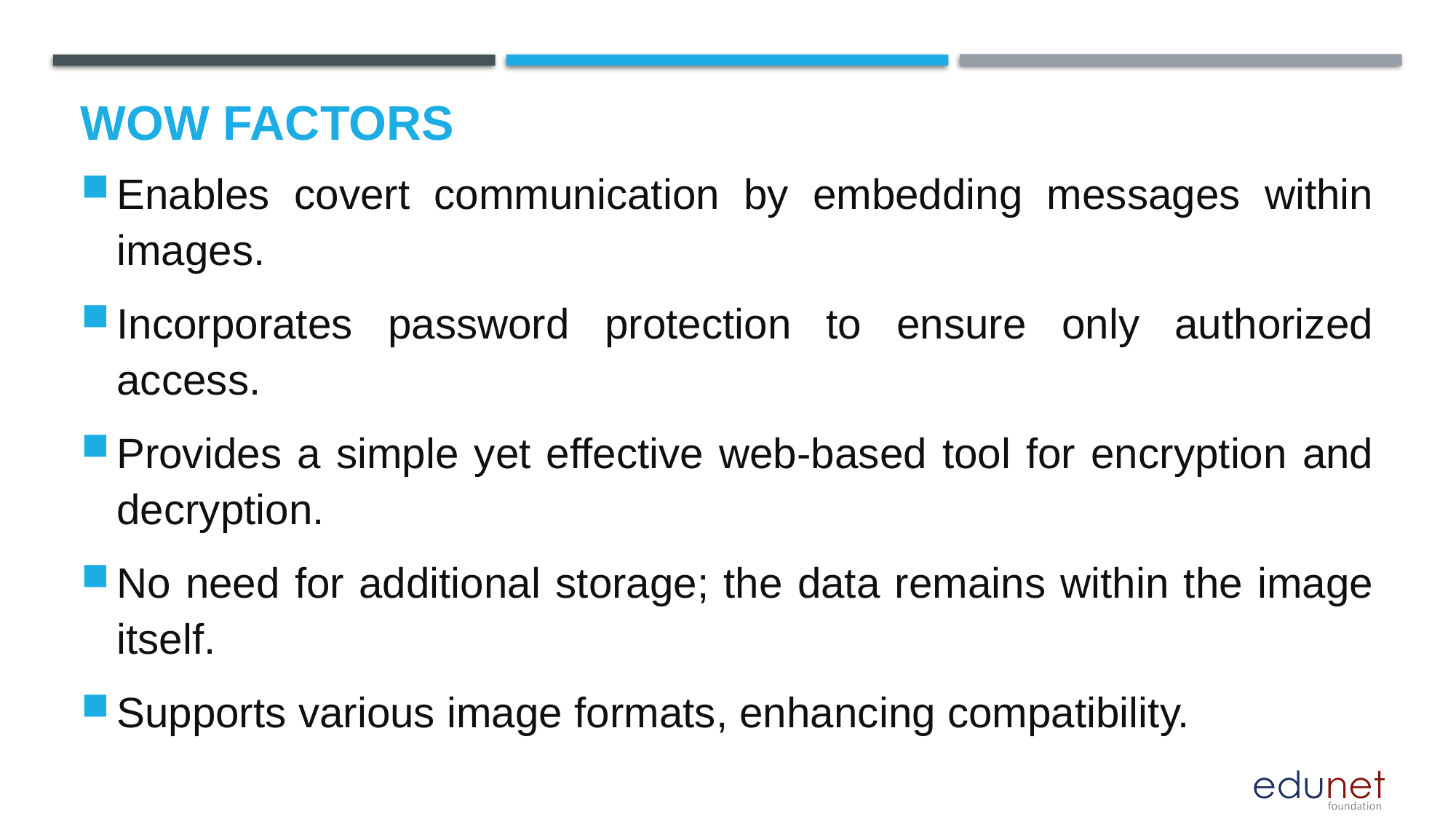

# Wow factors
Enables covert communication by embedding messages within images.
Incorporates password protection to ensure only authorized access.
Provides a simple yet effective web-based tool for encryption and decryption.
No need for additional storage; the data remains within the image itself.
Supports various image formats, enhancing compatibility.